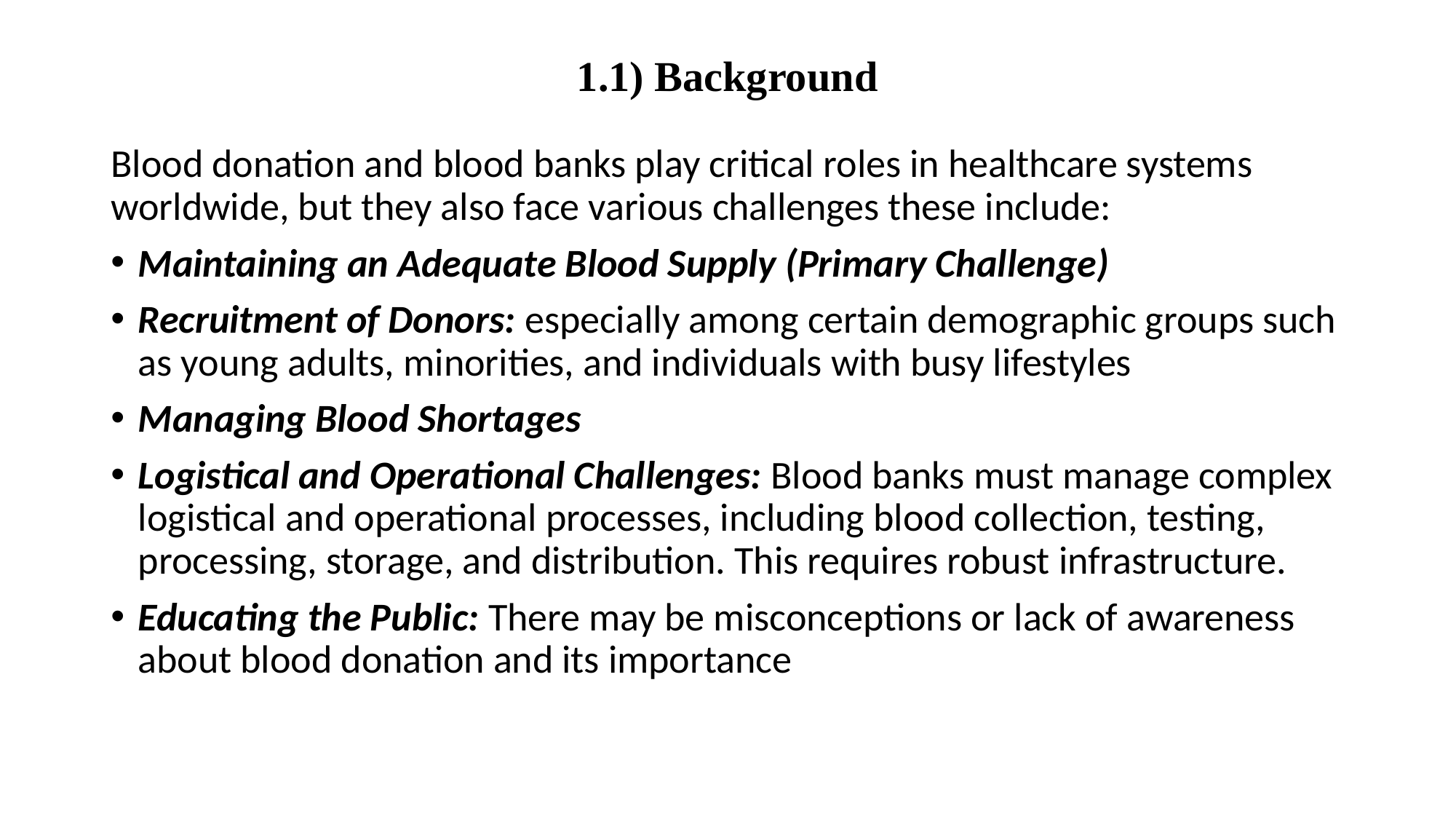

# 1.1) Background
Blood donation and blood banks play critical roles in healthcare systems worldwide, but they also face various challenges these include:
Maintaining an Adequate Blood Supply (Primary Challenge)
Recruitment of Donors: especially among certain demographic groups such as young adults, minorities, and individuals with busy lifestyles
Managing Blood Shortages
Logistical and Operational Challenges: Blood banks must manage complex logistical and operational processes, including blood collection, testing, processing, storage, and distribution. This requires robust infrastructure.
Educating the Public: There may be misconceptions or lack of awareness about blood donation and its importance